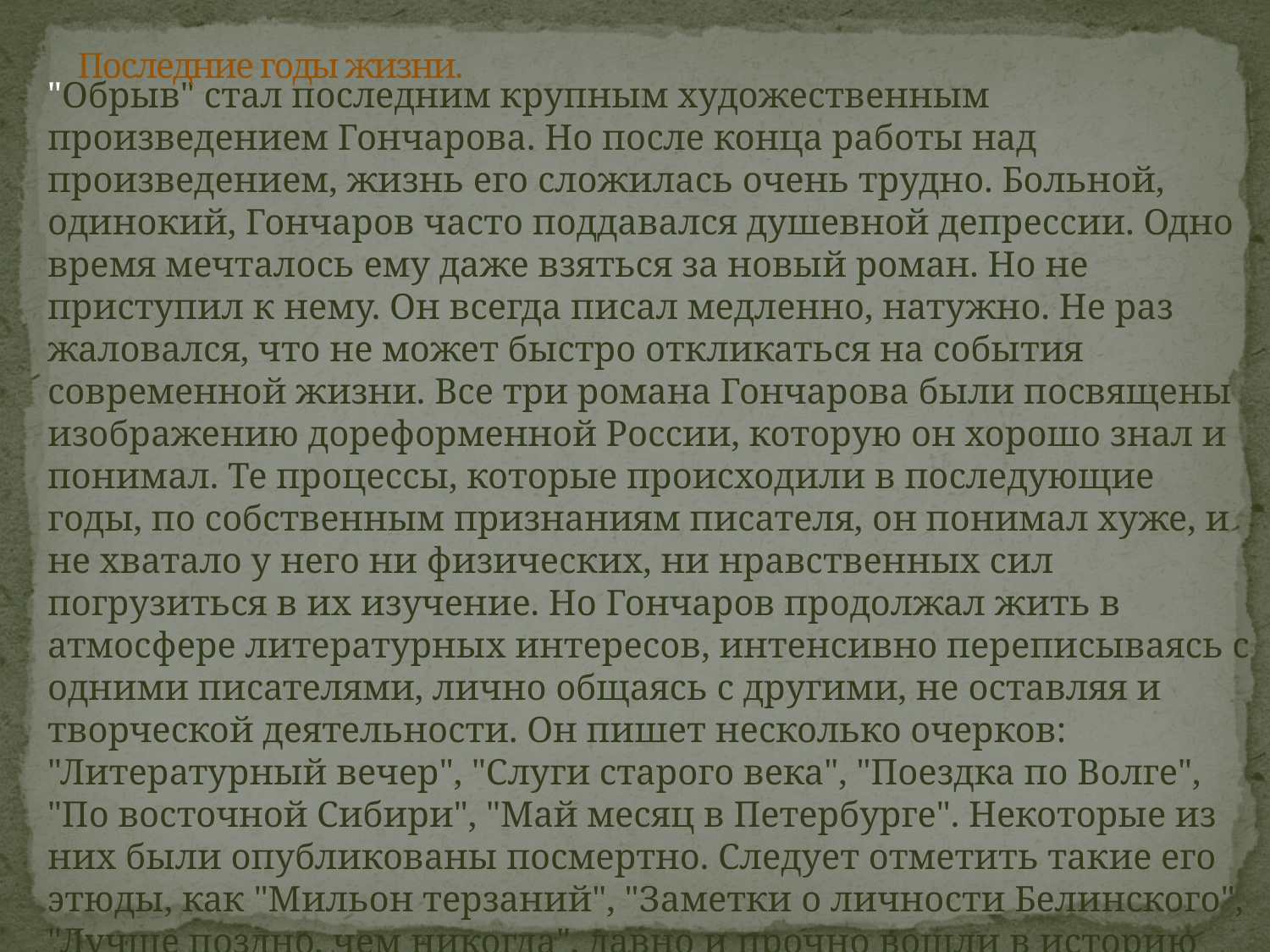

# Последние годы жизни.
"Обрыв" стал последним крупным художественным произведением Гончарова. Но после конца работы над произведением, жизнь его сложилась очень трудно. Больной, одинокий, Гончаров часто поддавался душевной депрессии. Одно время мечталось ему даже взяться за новый роман. Но не приступил к нему. Он всегда писал медленно, натужно. Не раз жаловался, что не может быстро откликаться на события современной жизни. Все три романа Гончарова были посвящены изображению дореформенной России, которую он хорошо знал и понимал. Те процессы, которые происходили в последующие годы, по собственным признаниям писателя, он понимал хуже, и не хватало у него ни физических, ни нравственных сил погрузиться в их изучение. Но Гончаров продолжал жить в атмосфере литературных интересов, интенсивно переписываясь с одними писателями, лично общаясь с другими, не оставляя и творческой деятельности. Он пишет несколько очерков: "Литературный вечер", "Слуги старого века", "Поездка по Волге", "По восточной Сибири", "Май месяц в Петербурге". Некоторые из них были опубликованы посмертно. Следует отметить такие его этюды, как "Мильон терзаний", "Заметки о личности Белинского", "Лучше поздно, чем никогда", давно и прочно вошли в историю русской критики в качестве классических образцов литературно-эстетической мысли.